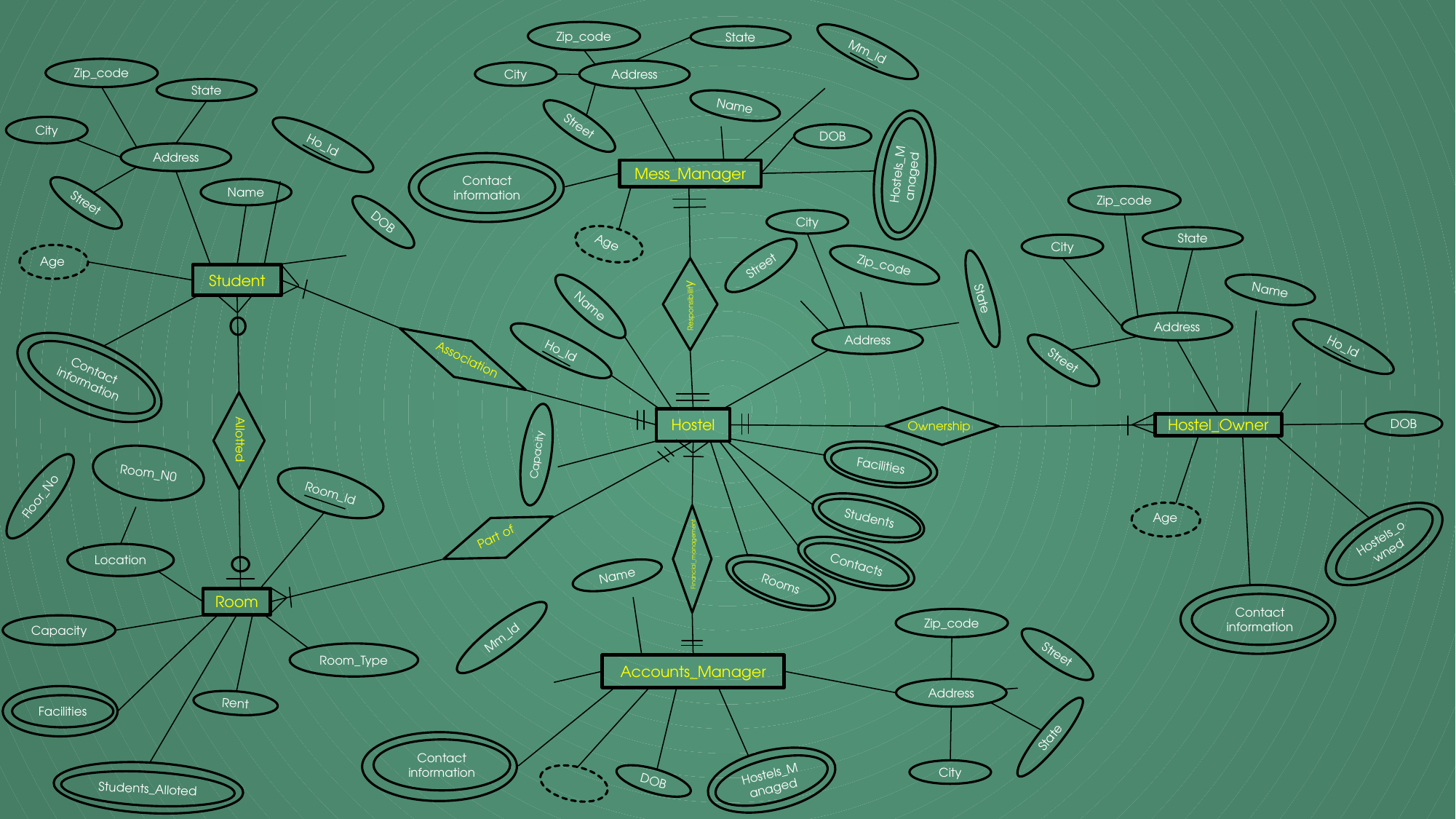

Zip_code
State
Mm_Id
Zip_code
Address
City
State
Name
Street
City
DOB
Ho_Id
Address

Hostels_Managed
Mess_Manager
Contact information
Name
Zip_code
Street
City
DOB
State

Age
City

Age
Zip_code
Street
Student
Responsibility
Name

State
Name
Address

Address
Ho_Id
Ho_Id

Street
Contact information
Association

Hostel
DOB
Ownership
Hostel_Owner

Allotted
Capacity

Room_N0
Facilities
Room_Id
Floor_No

Students

Age

Hostels_owned
Part of

Location
Financial_management
Contacts

Name
Rooms

Room
Contact information
Zip_code
Capacity
Mm_Id
Street
Room_Type
Accounts_Manager
Address

Rent
Facilities
State

Contact information

Hostels_Managed
City

DOB
Students_Alloted